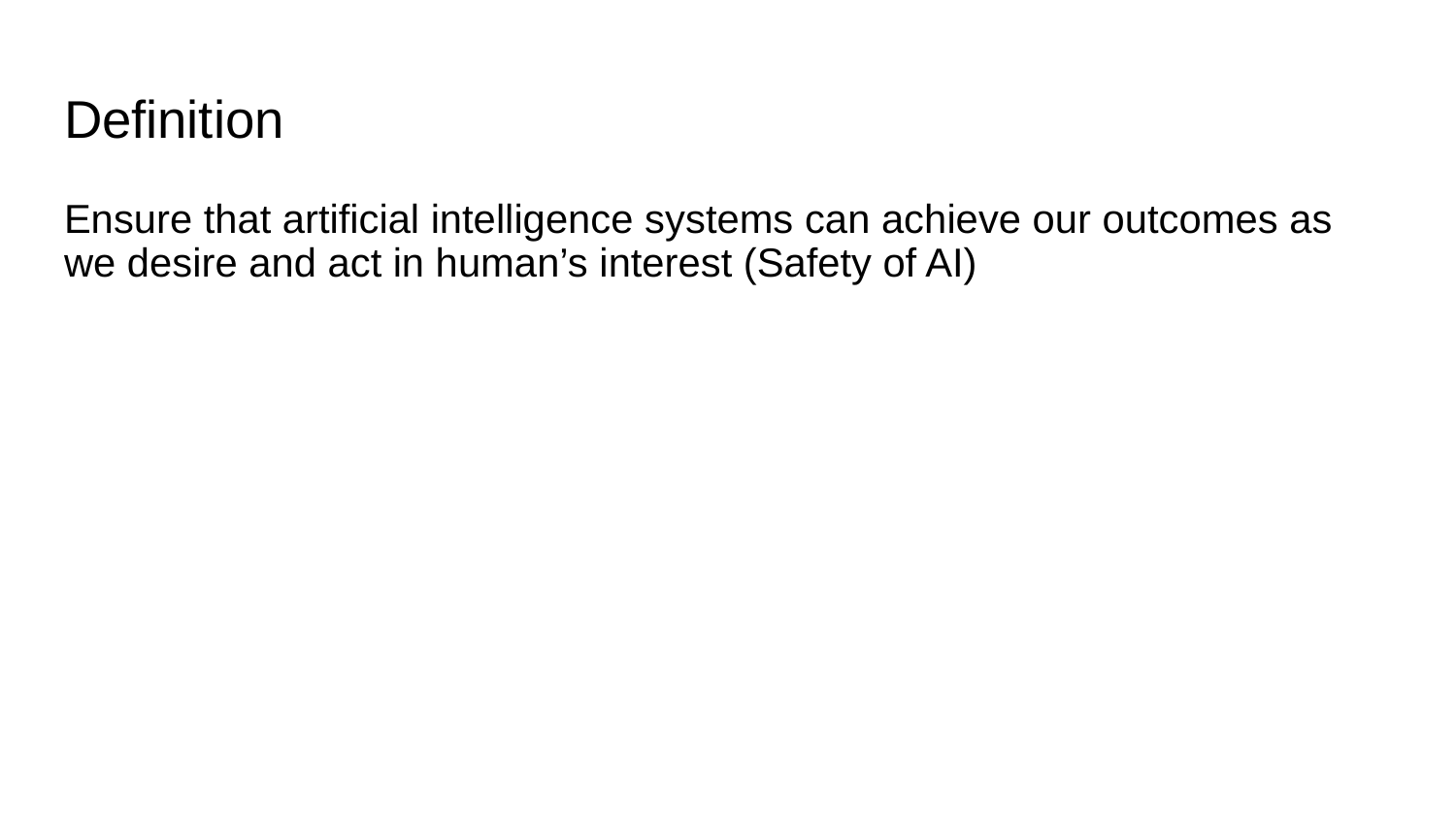

# Definition
Ensure that artificial intelligence systems can achieve our outcomes as we desire and act in human’s interest (Safety of AI)